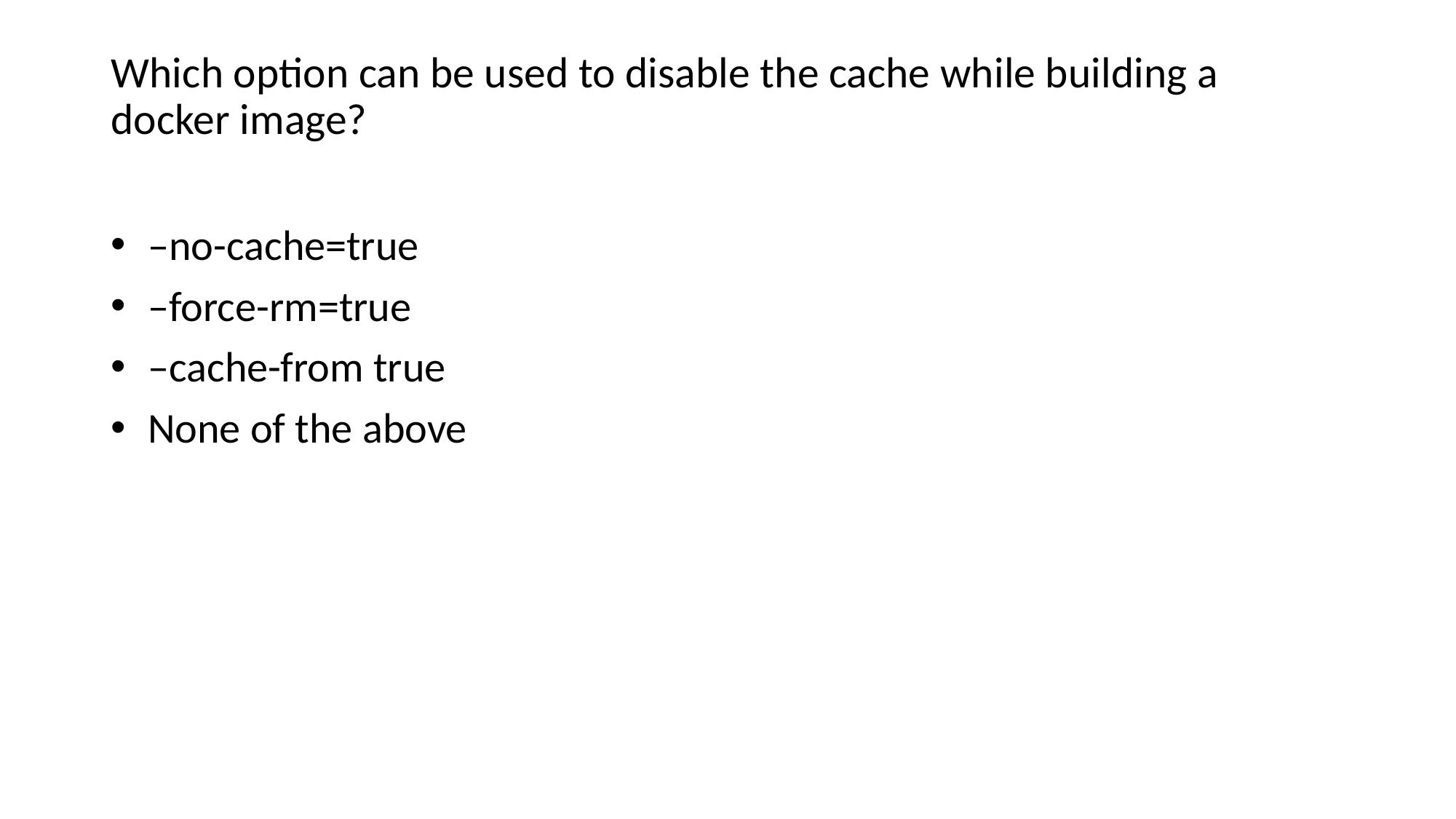

# Which option can be used to disable the cache while building a docker image?
 –no-cache=true
 –force-rm=true
 –cache-from true
 None of the above